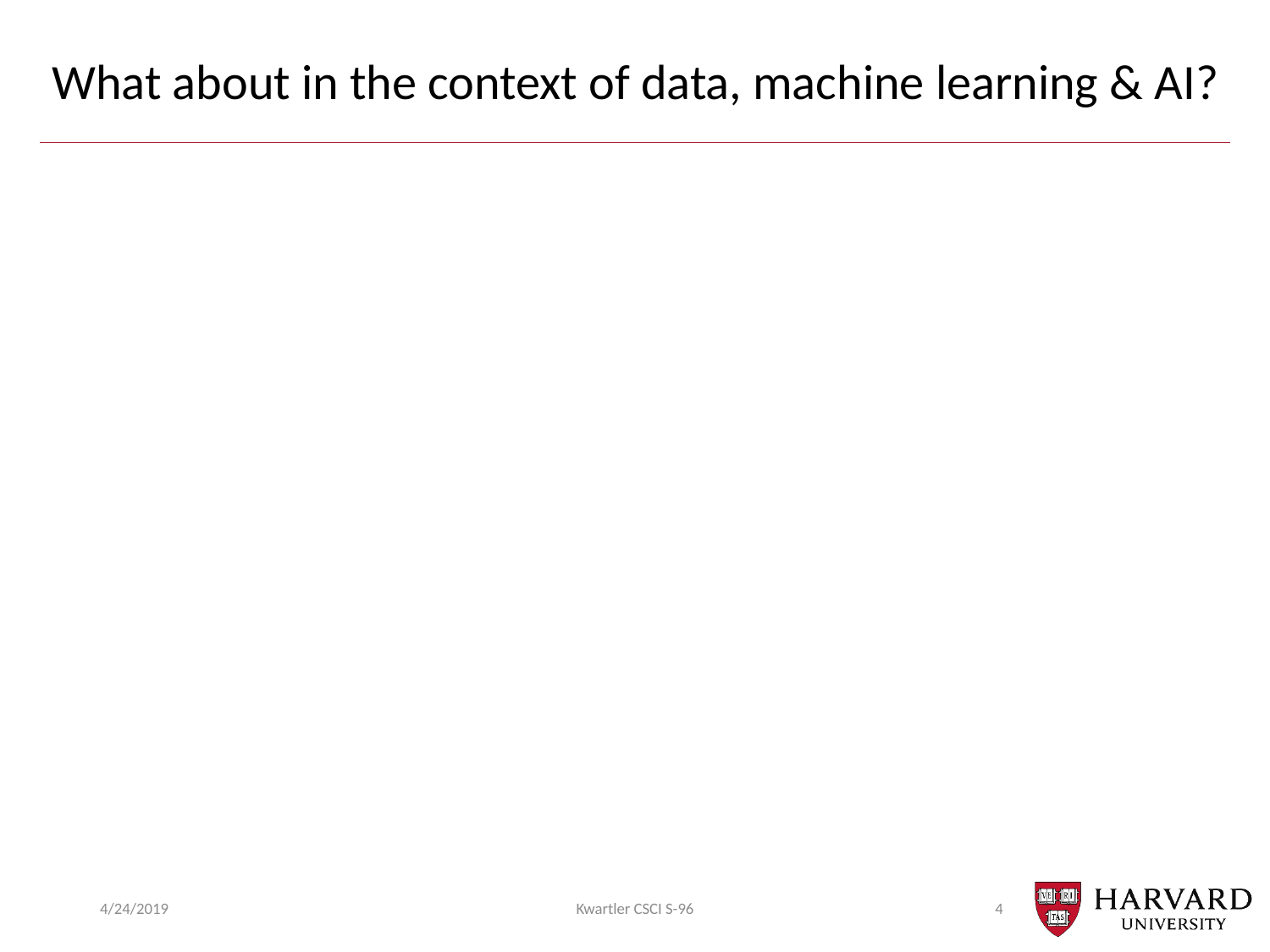

# What about in the context of data, machine learning & AI?
4/24/2019
Kwartler CSCI S-96
4